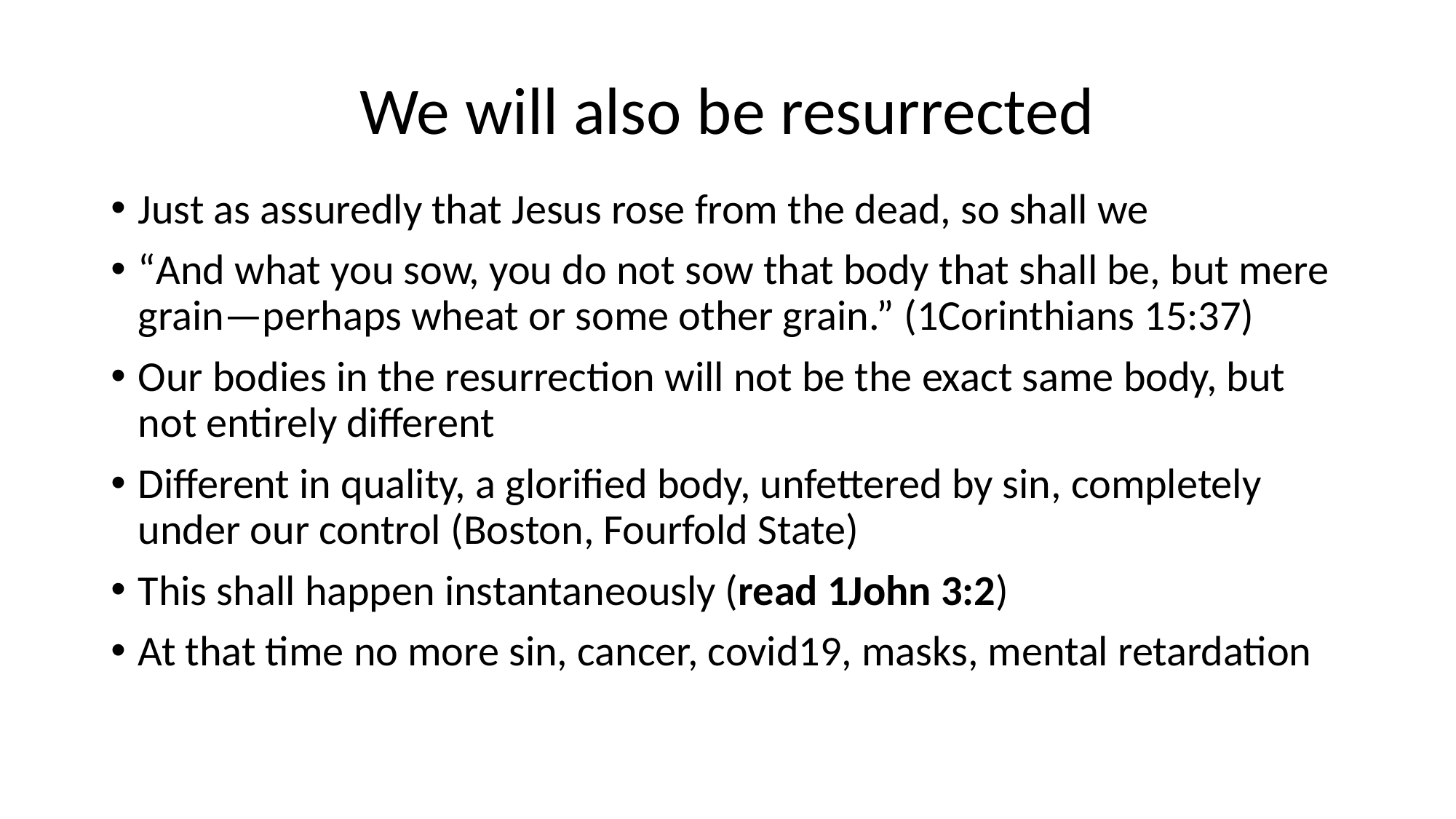

# We will also be resurrected
Just as assuredly that Jesus rose from the dead, so shall we
“And what you sow, you do not sow that body that shall be, but mere grain—perhaps wheat or some other grain.” (1Corinthians 15:37)
Our bodies in the resurrection will not be the exact same body, but not entirely different
Different in quality, a glorified body, unfettered by sin, completely under our control (Boston, Fourfold State)
This shall happen instantaneously (read 1John 3:2)
At that time no more sin, cancer, covid19, masks, mental retardation